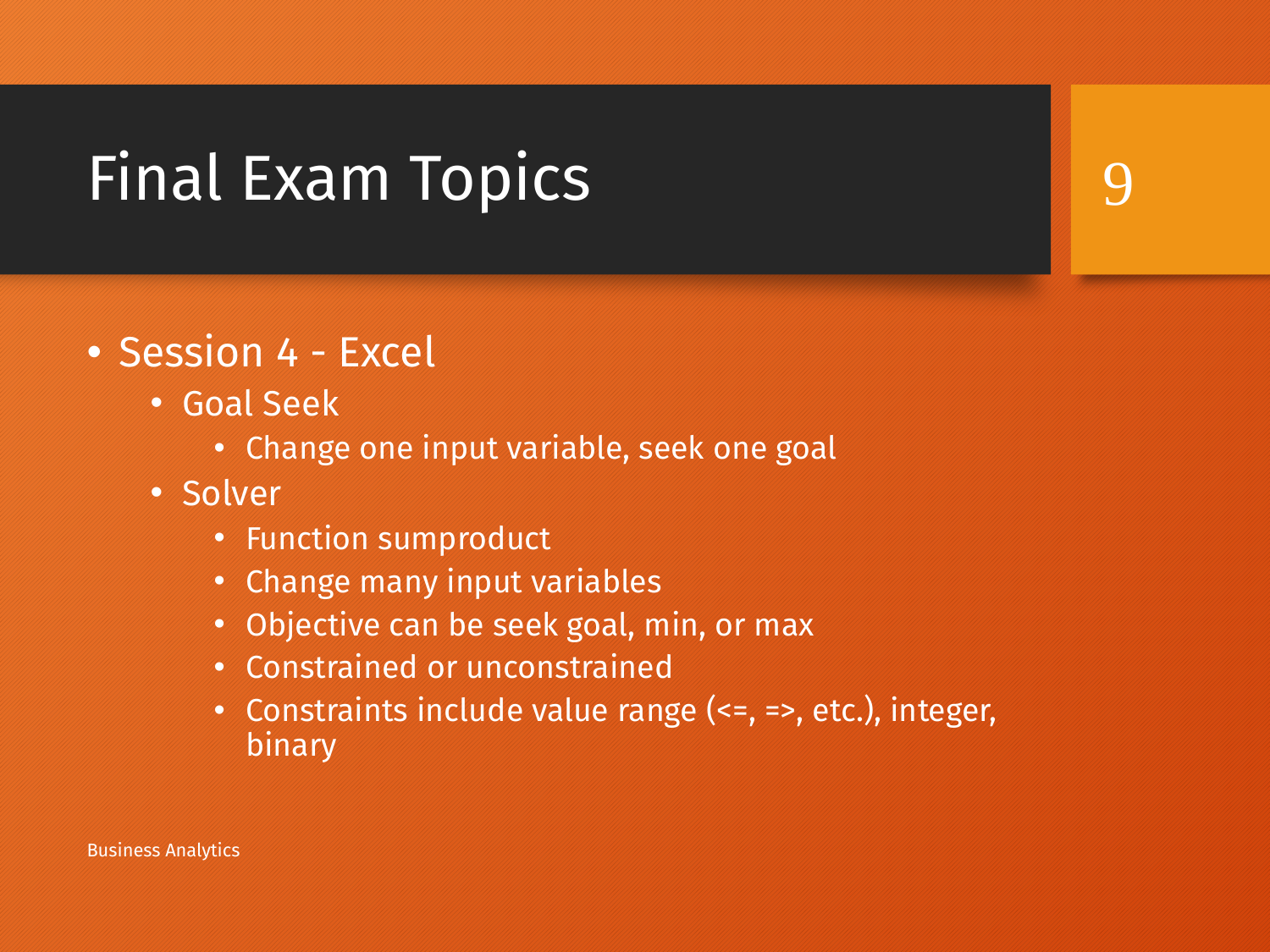

# Final Exam Topics
9
Session 4 - Excel
Goal Seek
Change one input variable, seek one goal
Solver
Function sumproduct
Change many input variables
Objective can be seek goal, min, or max
Constrained or unconstrained
Constraints include value range (<=, =>, etc.), integer, binary

Business Analytics